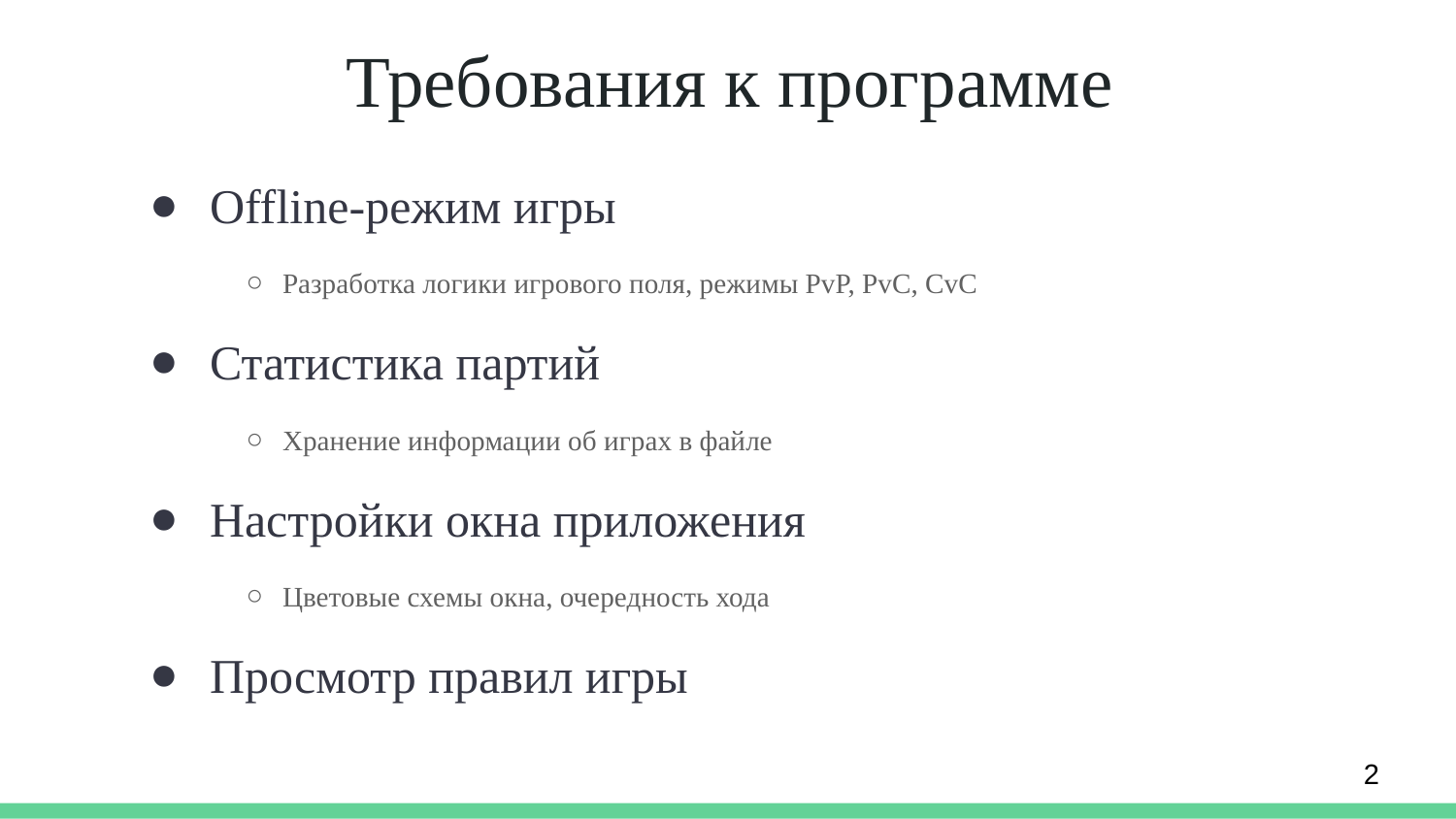

# Требования к программе
Offline-режим игры
Разработка логики игрового поля, режимы PvP, PvC, CvC
Статистика партий
Хранение информации об играх в файле
Настройки окна приложения
Цветовые схемы окна, очередность хода
Просмотр правил игры
2